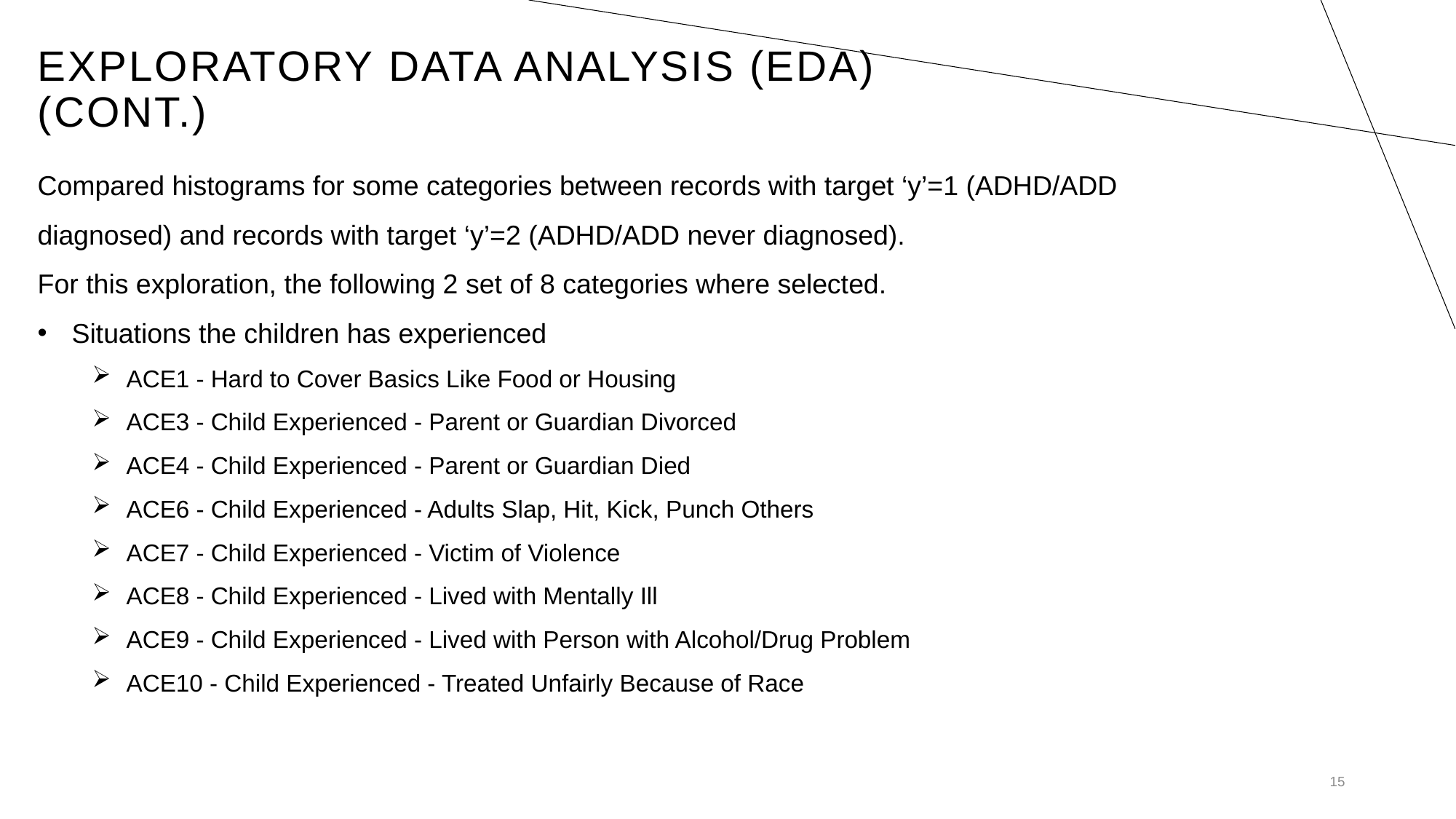

# Exploratory Data Analysis (EDA) (cont.)
Compared histograms for some categories between records with target ‘y’=1 (ADHD/ADD diagnosed) and records with target ‘y’=2 (ADHD/ADD never diagnosed).
For this exploration, the following 2 set of 8 categories where selected.
Situations the children has experienced
ACE1 ‐ Hard to Cover Basics Like Food or Housing
ACE3 ‐ Child Experienced ‐ Parent or Guardian Divorced
ACE4 ‐ Child Experienced ‐ Parent or Guardian Died
ACE6 ‐ Child Experienced ‐ Adults Slap, Hit, Kick, Punch Others
ACE7 ‐ Child Experienced ‐ Victim of Violence
ACE8 ‐ Child Experienced ‐ Lived with Mentally Ill
ACE9 ‐ Child Experienced ‐ Lived with Person with Alcohol/Drug Problem
ACE10 ‐ Child Experienced ‐ Treated Unfairly Because of Race

15